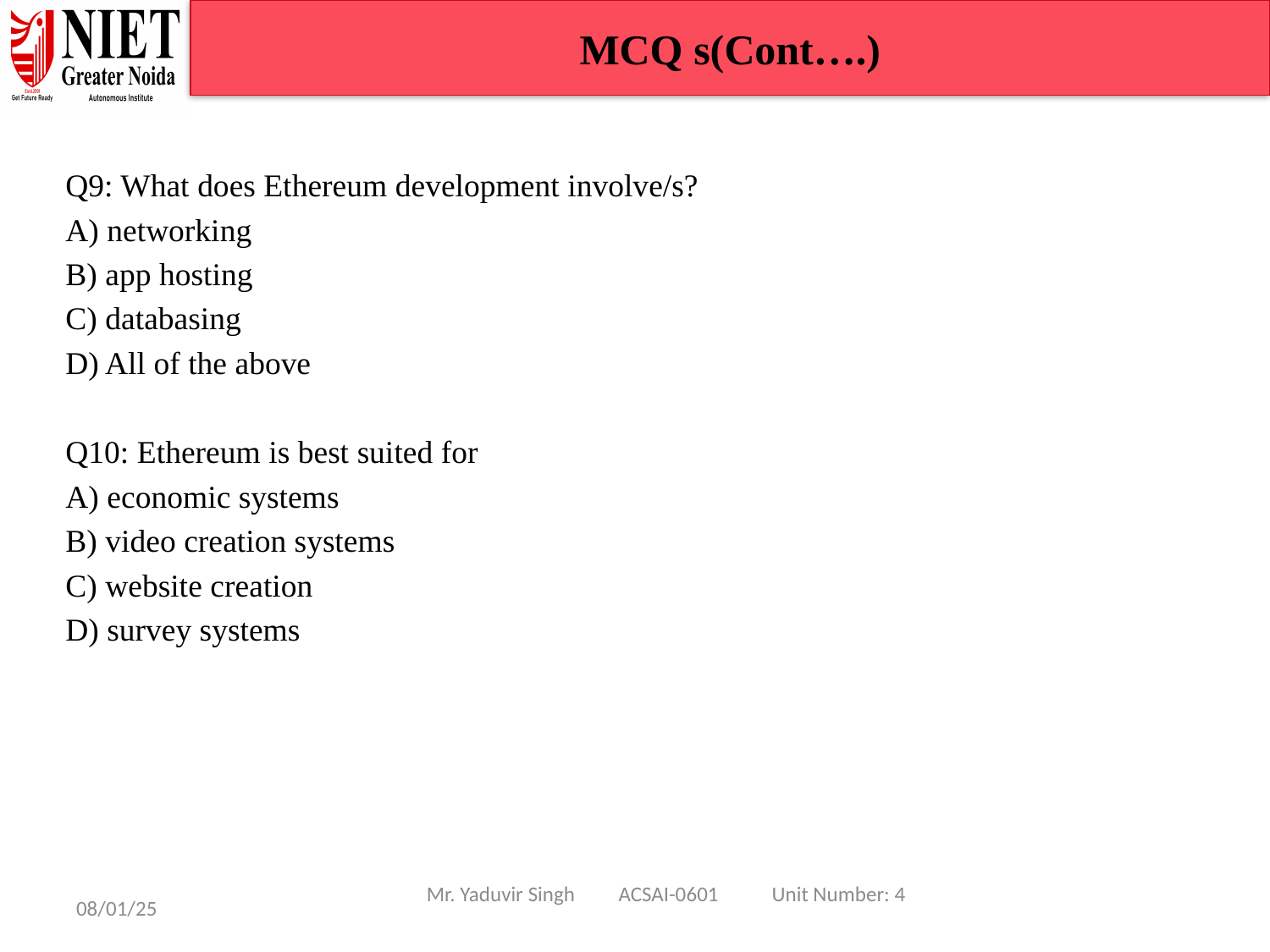

MCQ s(Cont….)
Q9: What does Ethereum development involve/s?
A) networking
B) app hosting
C) databasing
D) All of the above

Q10: Ethereum is best suited for
A) economic systems
B) video creation systems
C) website creation
D) survey systems

Mr. Yaduvir Singh         ACSAI-0601           Unit Number: 4
08/01/25